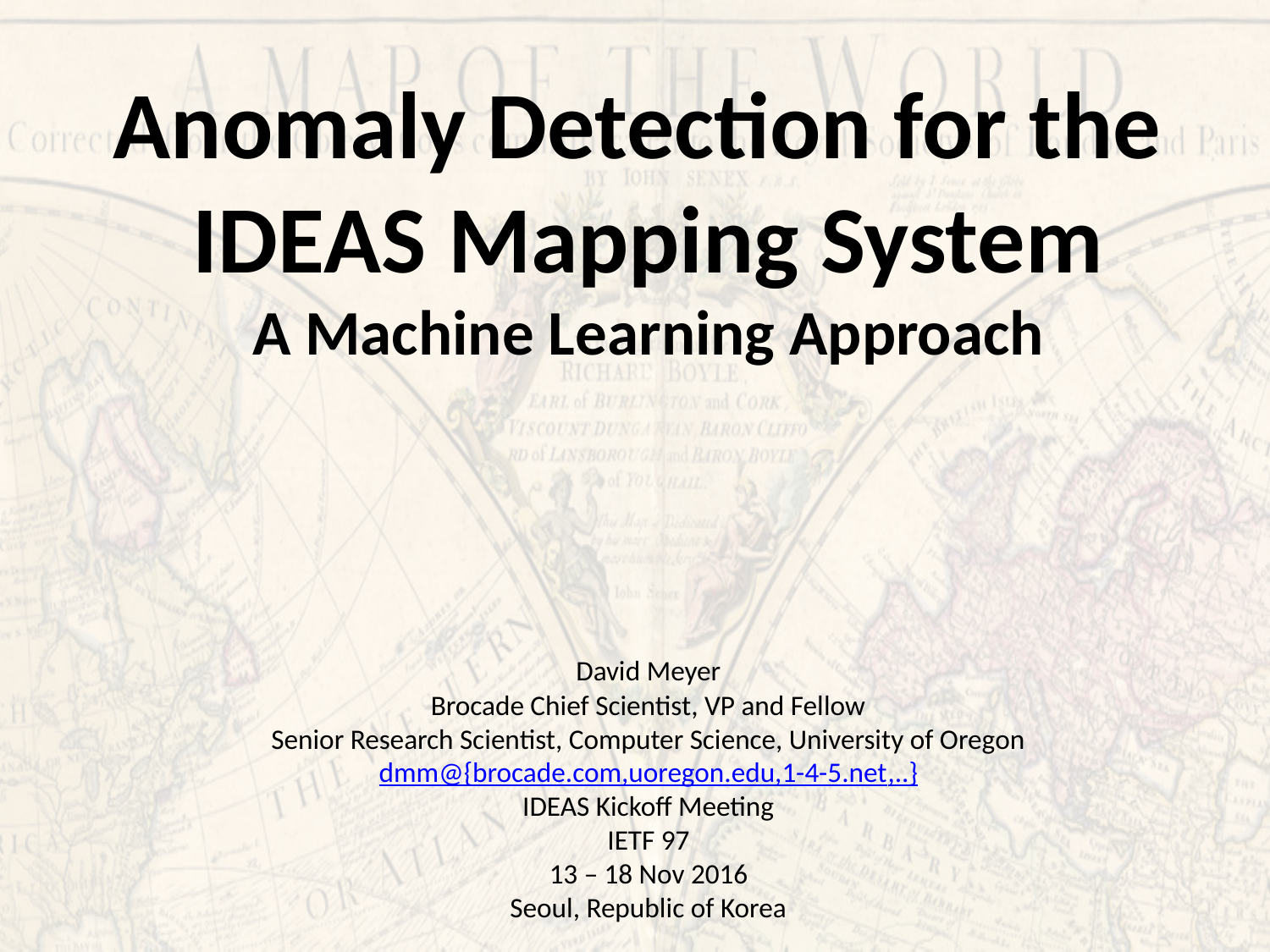

Anomaly Detection for the
IDEAS Mapping System
A Machine Learning Approach

David Meyer
Brocade Chief Scientist, VP and Fellow
Senior Research Scientist, Computer Science, University of Oregon
dmm@{brocade.com,uoregon.edu,1-4-5.net,..}
IDEAS Kickoff Meeting
IETF 97
13 – 18 Nov 2016
Seoul, Republic of Korea